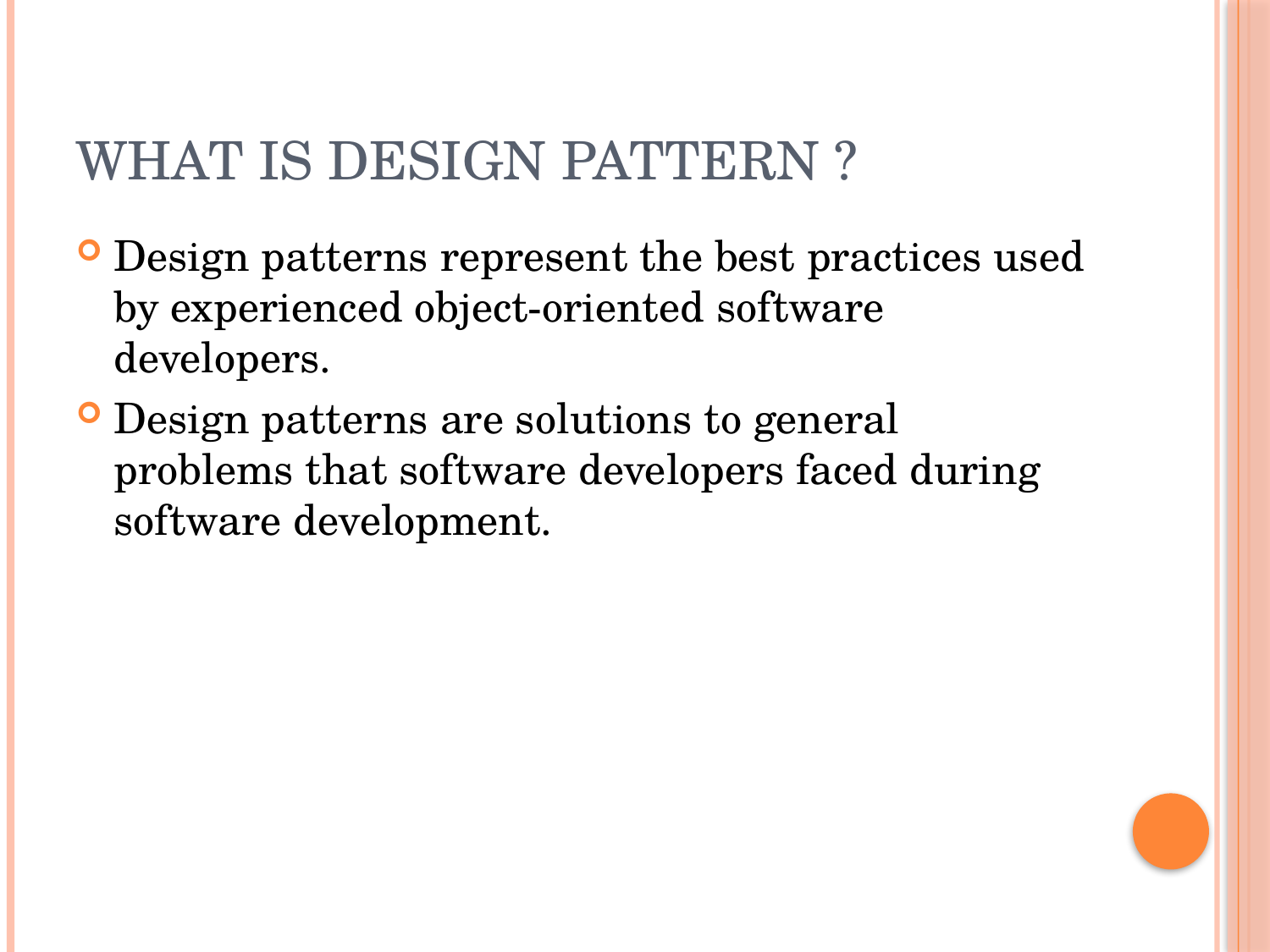

# What is Design pattern ?
Design patterns represent the best practices used by experienced object-oriented software developers.
Design patterns are solutions to general problems that software developers faced during software development.